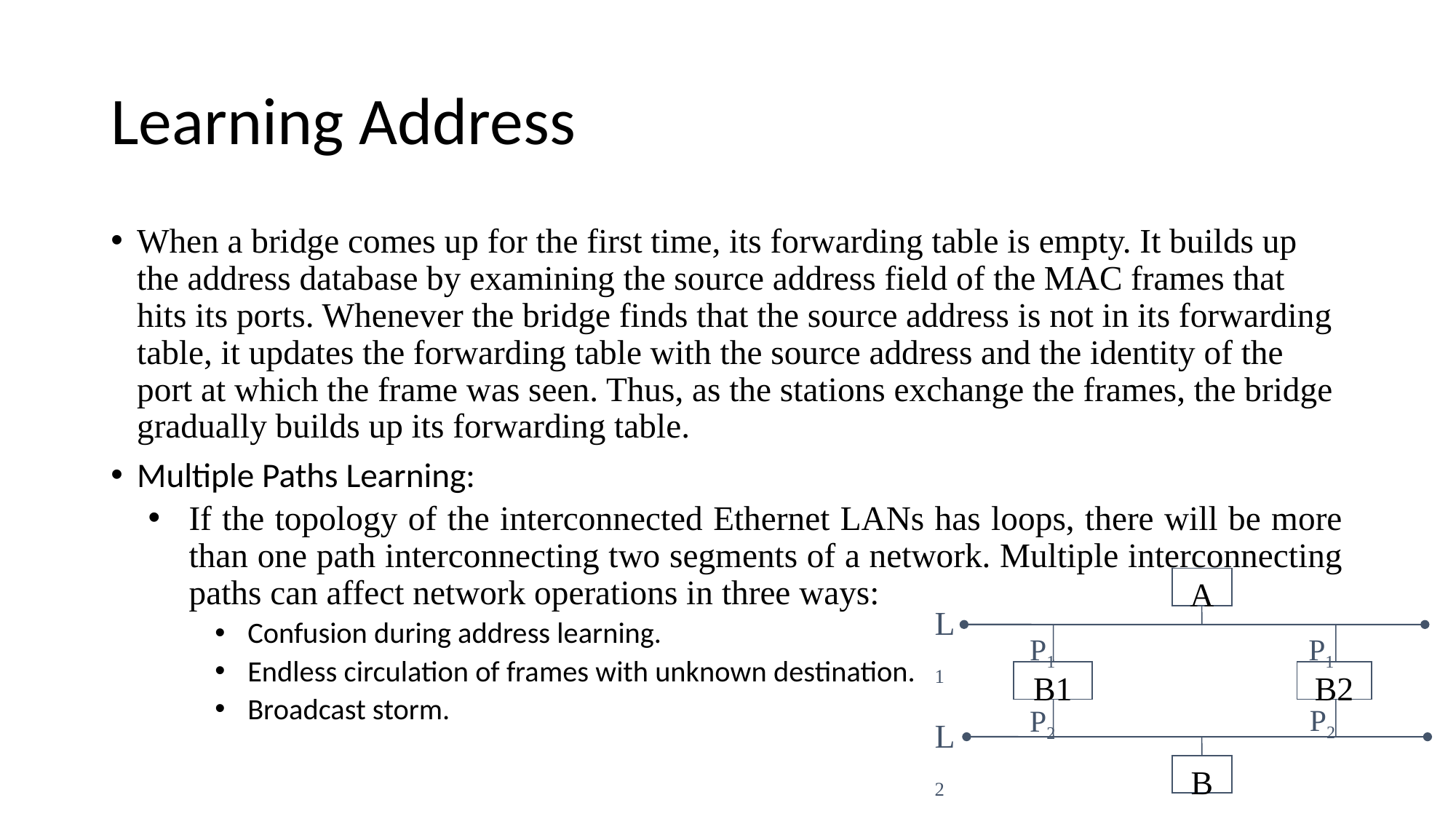

# Learning Address
When a bridge comes up for the first time, its forwarding table is empty. It builds up the address database by examining the source address field of the MAC frames that hits its ports. Whenever the bridge finds that the source address is not in its forwarding table, it updates the forwarding table with the source address and the identity of the port at which the frame was seen. Thus, as the stations exchange the frames, the bridge gradually builds up its forwarding table.
Multiple Paths Learning:
If the topology of the interconnected Ethernet LANs has loops, there will be more than one path interconnecting two segments of a network. Multiple interconnecting paths can affect network operations in three ways:
 Confusion during address learning.
 Endless circulation of frames with unknown destination.
 Broadcast storm.

A

B1
B2

B
L1
P1
P1
P2
P2
L2